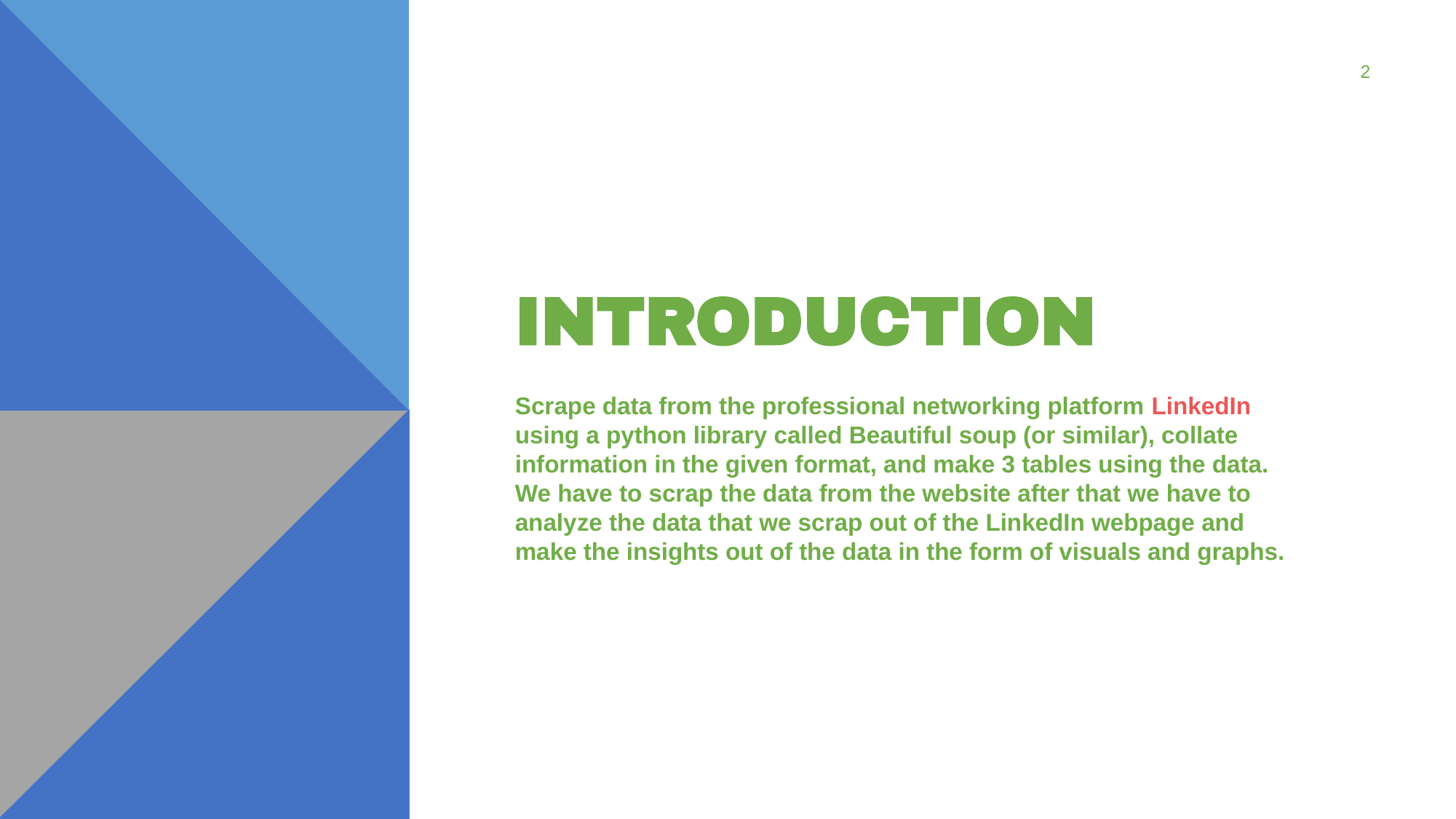

2
# Introduction
Scrape data from the professional networking platform LinkedIn using a python library called Beautiful soup (or similar), collate information in the given format, and make 3 tables using the data. We have to scrap the data from the website after that we have to analyze the data that we scrap out of the LinkedIn webpage and make the insights out of the data in the form of visuals and graphs.